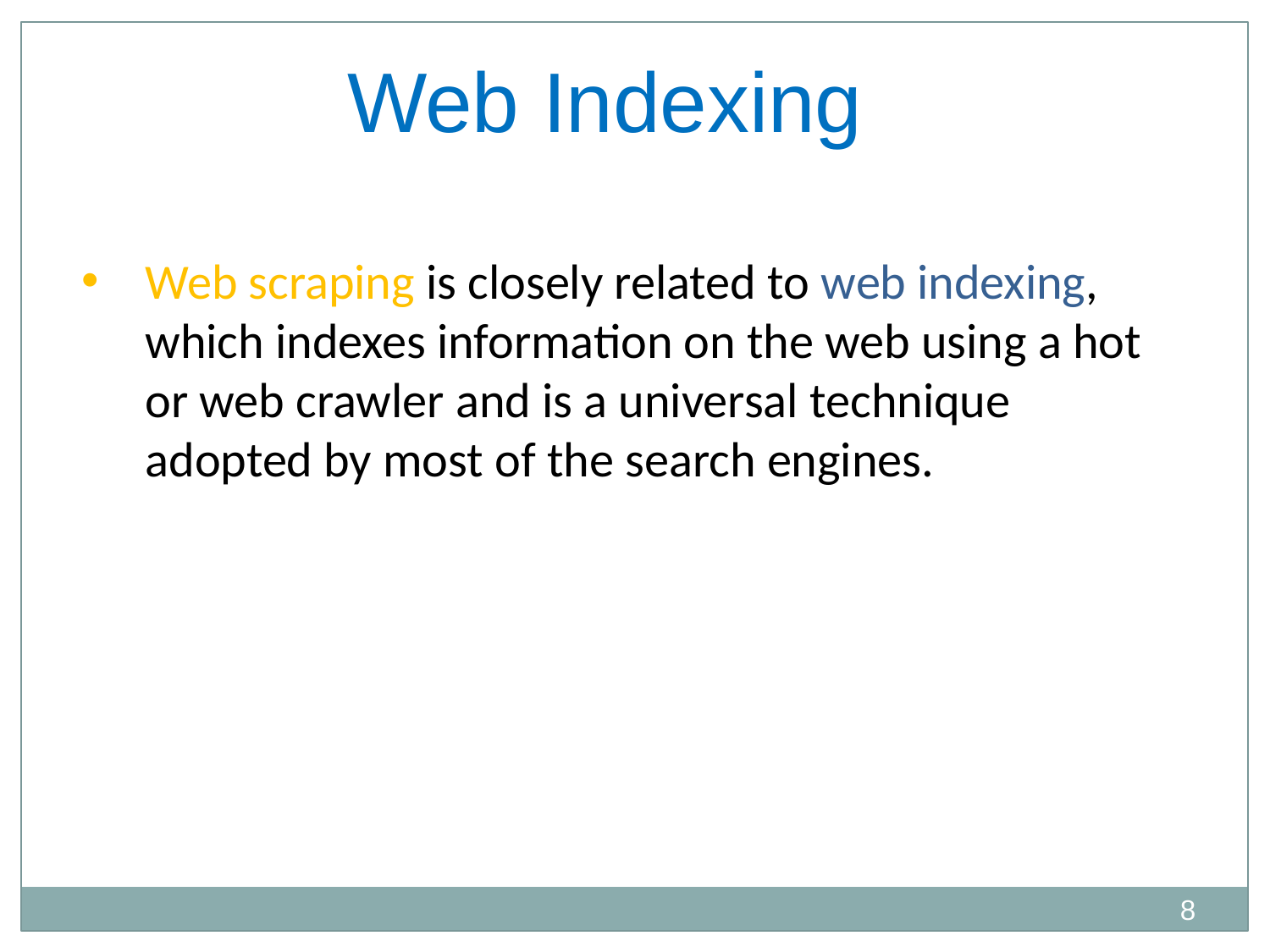

Web scraping is closely related to web indexing, which indexes information on the web using a hot or web crawler and is a universal technique adopted by most of the search engines.
# Web Indexing
8